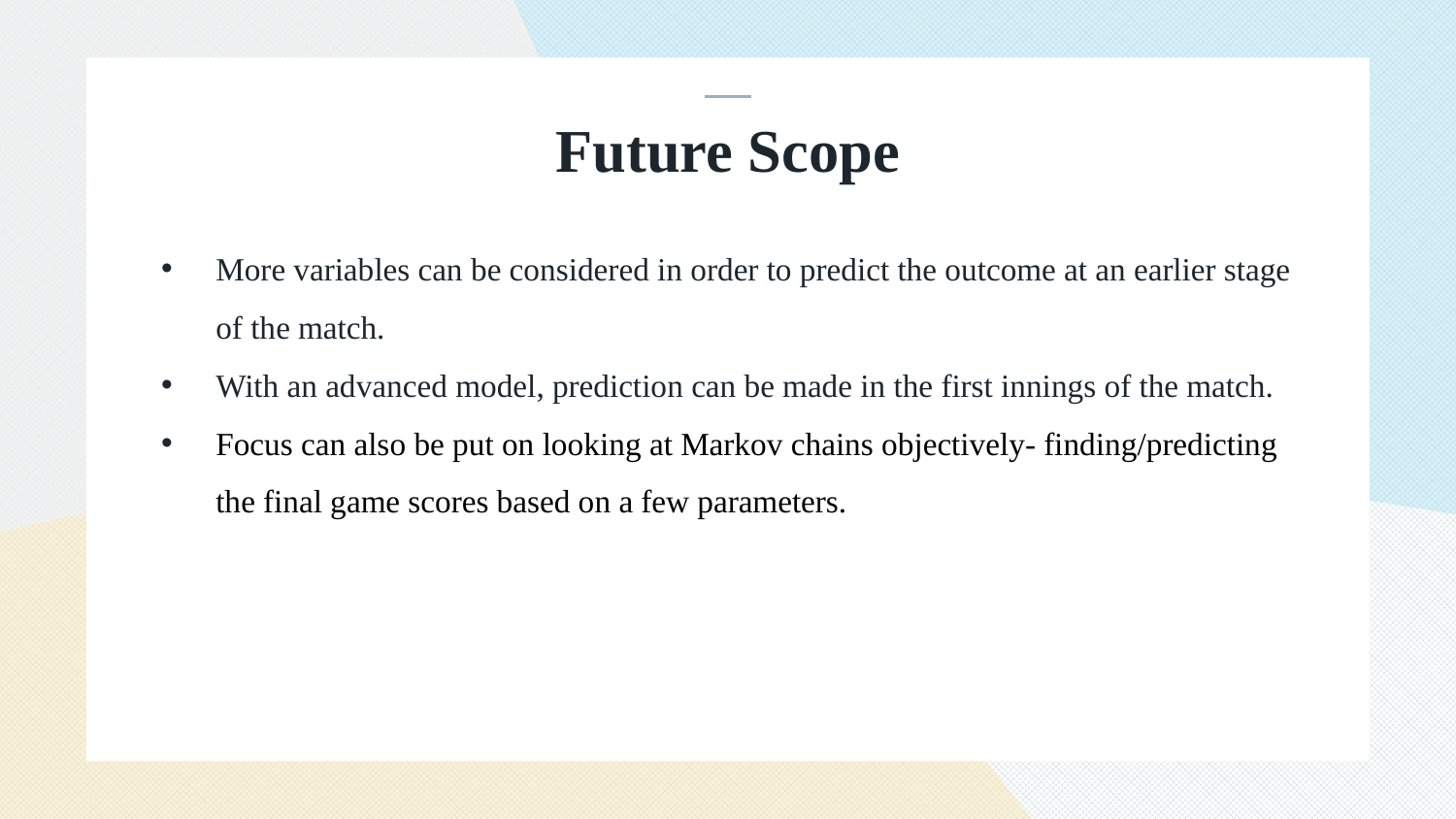

# Future Scope
More variables can be considered in order to predict the outcome at an earlier stage of the match.
With an advanced model, prediction can be made in the first innings of the match.
Focus can also be put on looking at Markov chains objectively- finding/predicting the final game scores based on a few parameters.